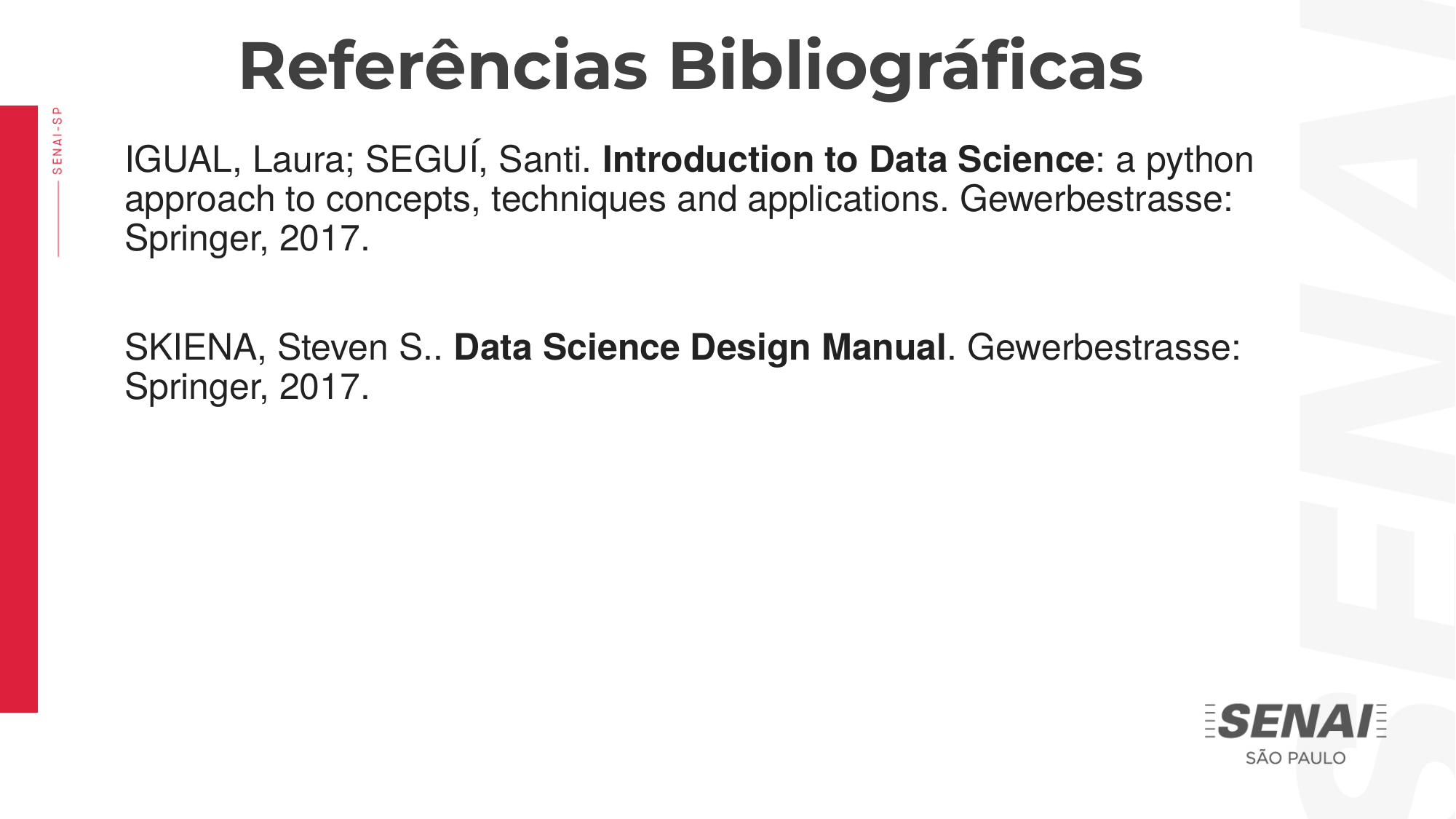

Referências Bibliográficas

IGUAL, Laura; SEGUÍ, Santi. Introduction to Data Science: a python approach to concepts, techniques and applications. Gewerbestrasse: Springer, 2017.

SKIENA, Steven S.. Data Science Design Manual. Gewerbestrasse: Springer, 2017.